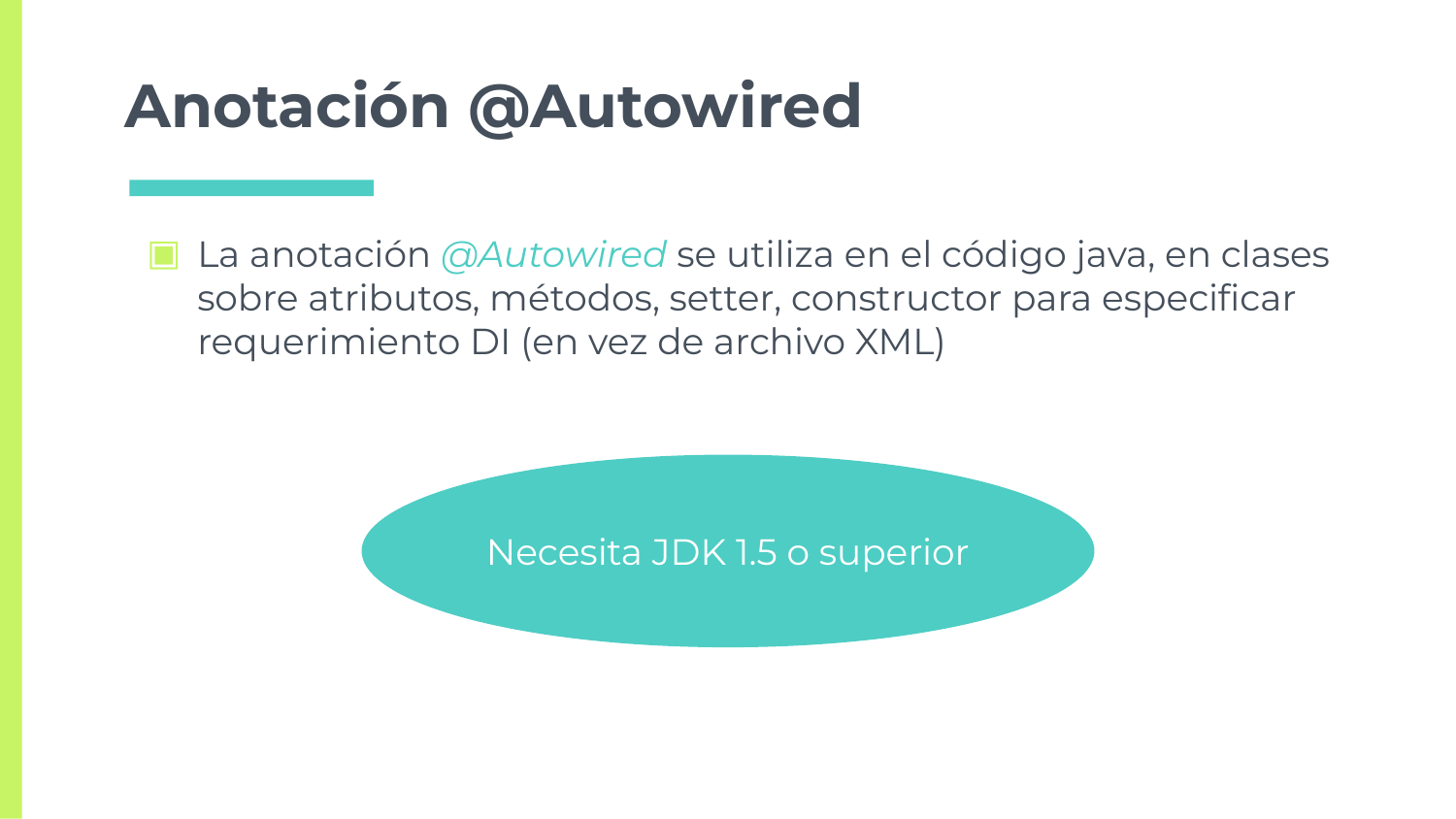

# Anotación @Autowired
La anotación @Autowired se utiliza en el código java, en clases sobre atributos, métodos, setter, constructor para especificar requerimiento DI (en vez de archivo XML)
Necesita JDK 1.5 o superior